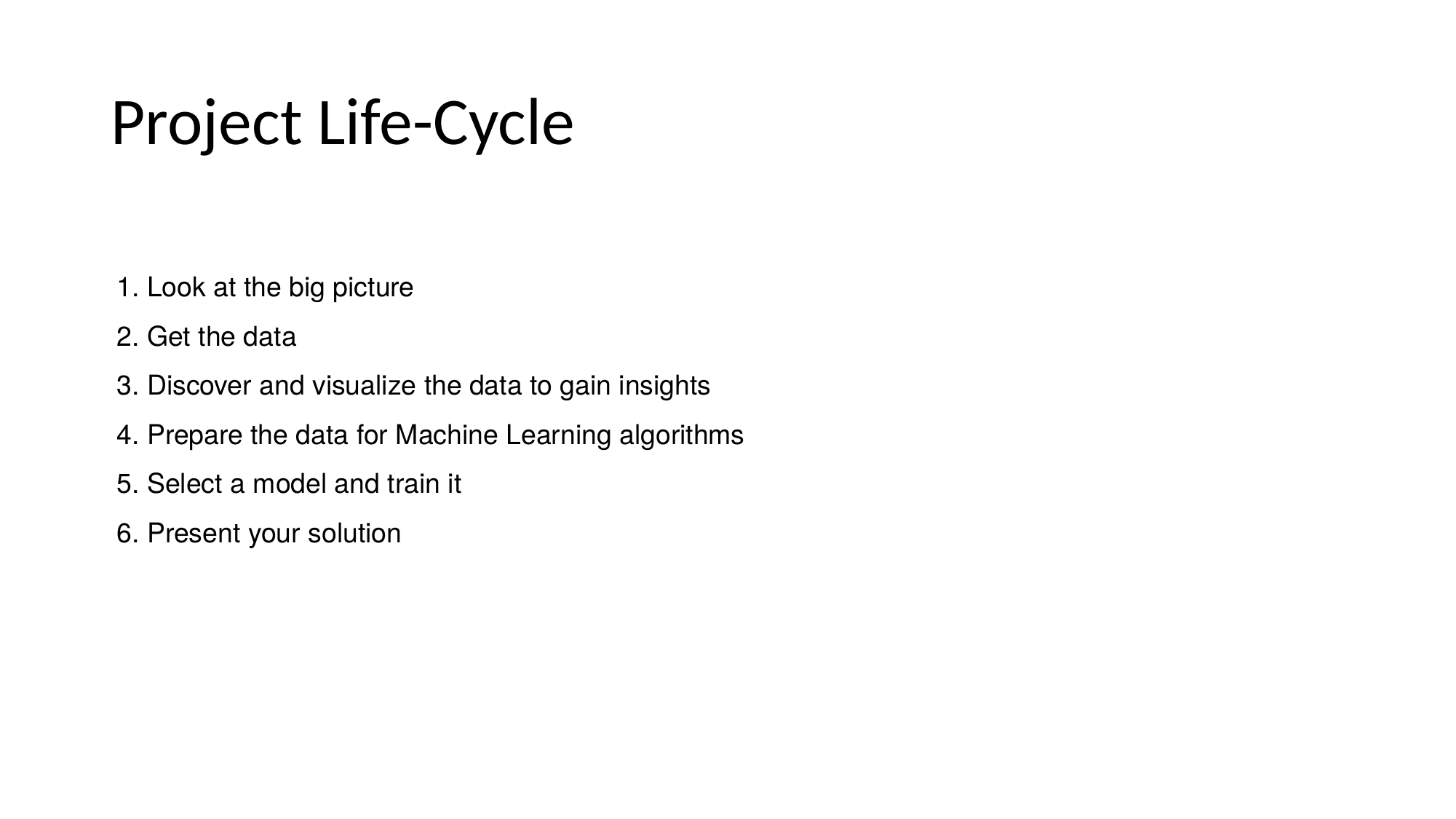

# Project Life-Cycle
 Look at the big picture
 Get the data
 Discover and visualize the data to gain insights
 Prepare the data for Machine Learning algorithms
 Select a model and train it
 Present your solution